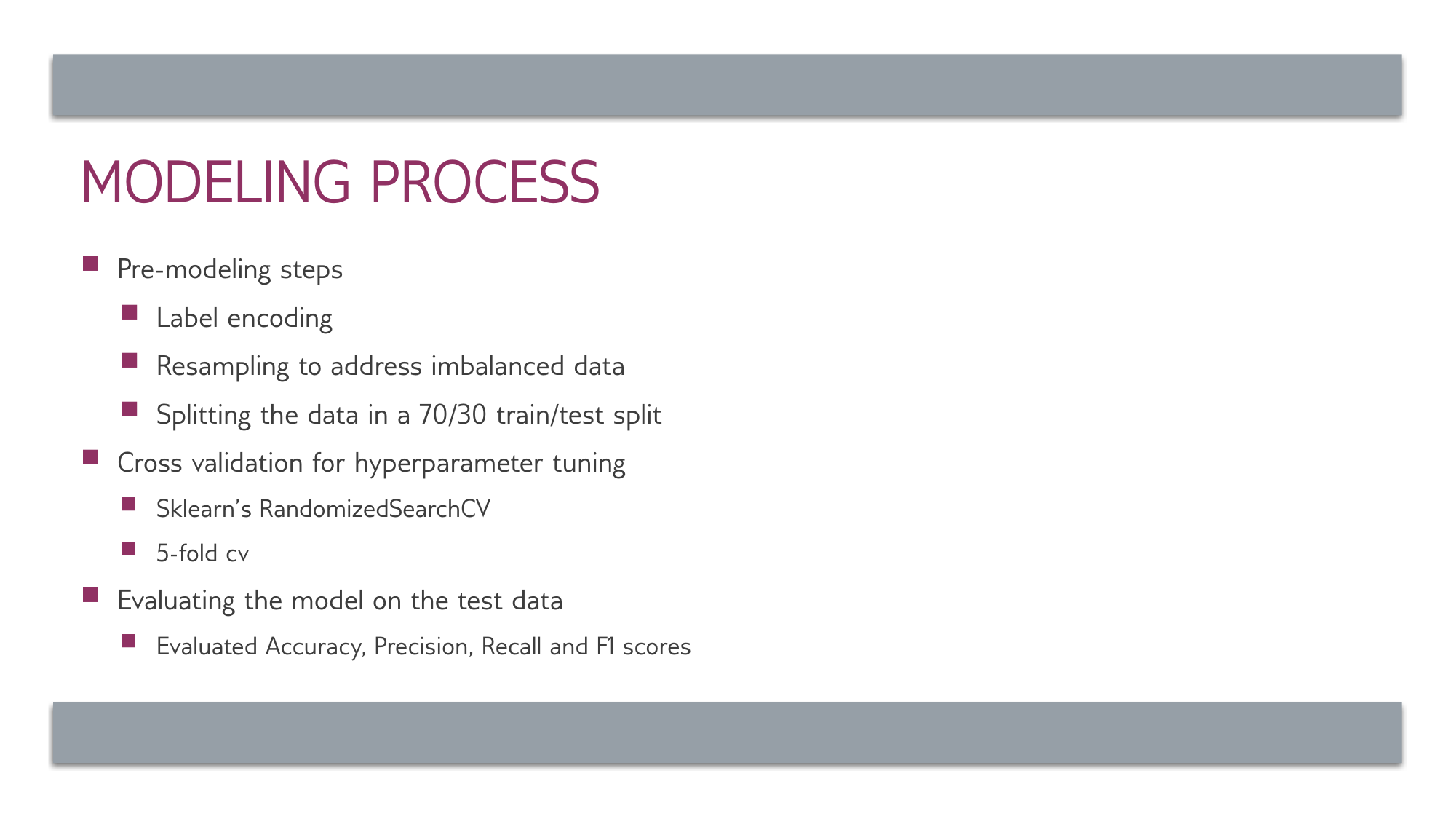

# Modeling Process
Pre-modeling steps
Label encoding
Resampling to address imbalanced data
Splitting the data in a 70/30 train/test split
Cross validation for hyperparameter tuning
Sklearn’s RandomizedSearchCV
5-fold cv
Evaluating the model on the test data
Evaluated Accuracy, Precision, Recall and F1 scores